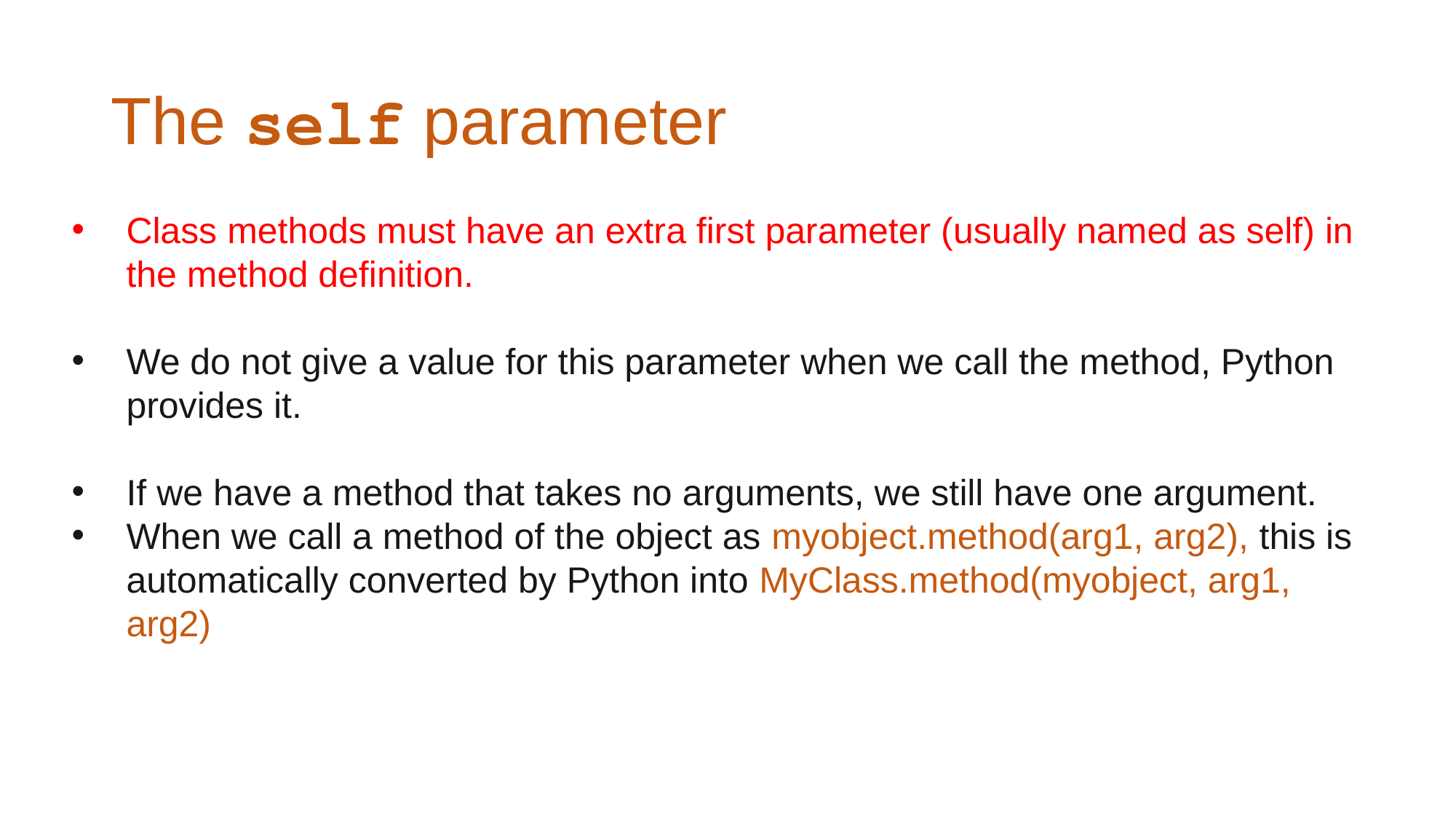

# The self parameter

Class methods must have an extra first parameter (usually named as self) in the method definition.

We do not give a value for this parameter when we call the method, Python provides it.

If we have a method that takes no arguments, we still have one argument.
When we call a method of the object as myobject.method(arg1, arg2), this is automatically converted by Python into MyClass.method(myobject, arg1, arg2)